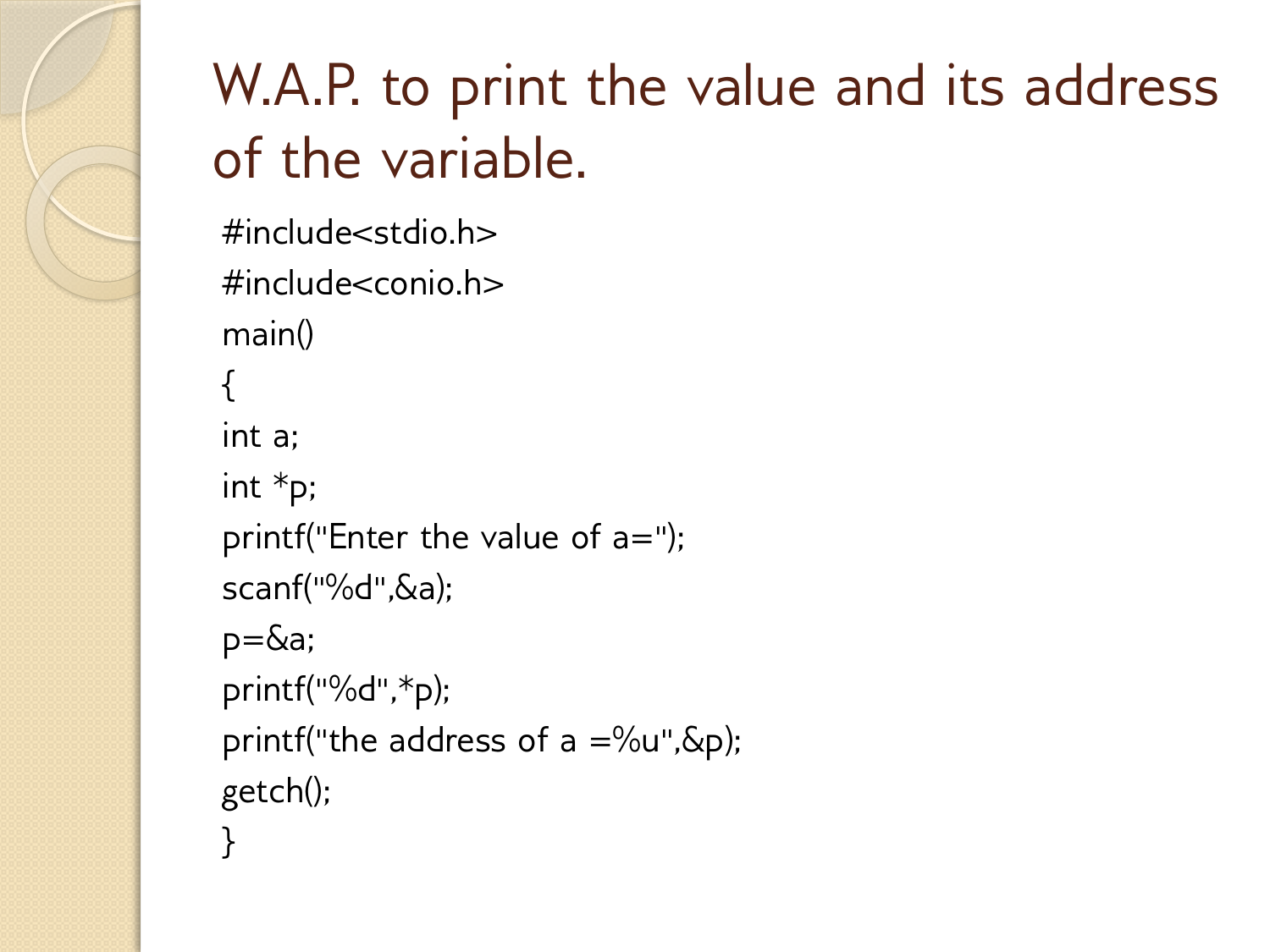

# W.A.P. to print the value and its address of the variable.
#include<stdio.h>
#include<conio.h>
main()
{
int a;
int *p;
printf("Enter the value of a=");
scanf("%d",&a);
p=&a;
printf("%d",*p);
printf("the address of a =%u",&p);
getch();
}